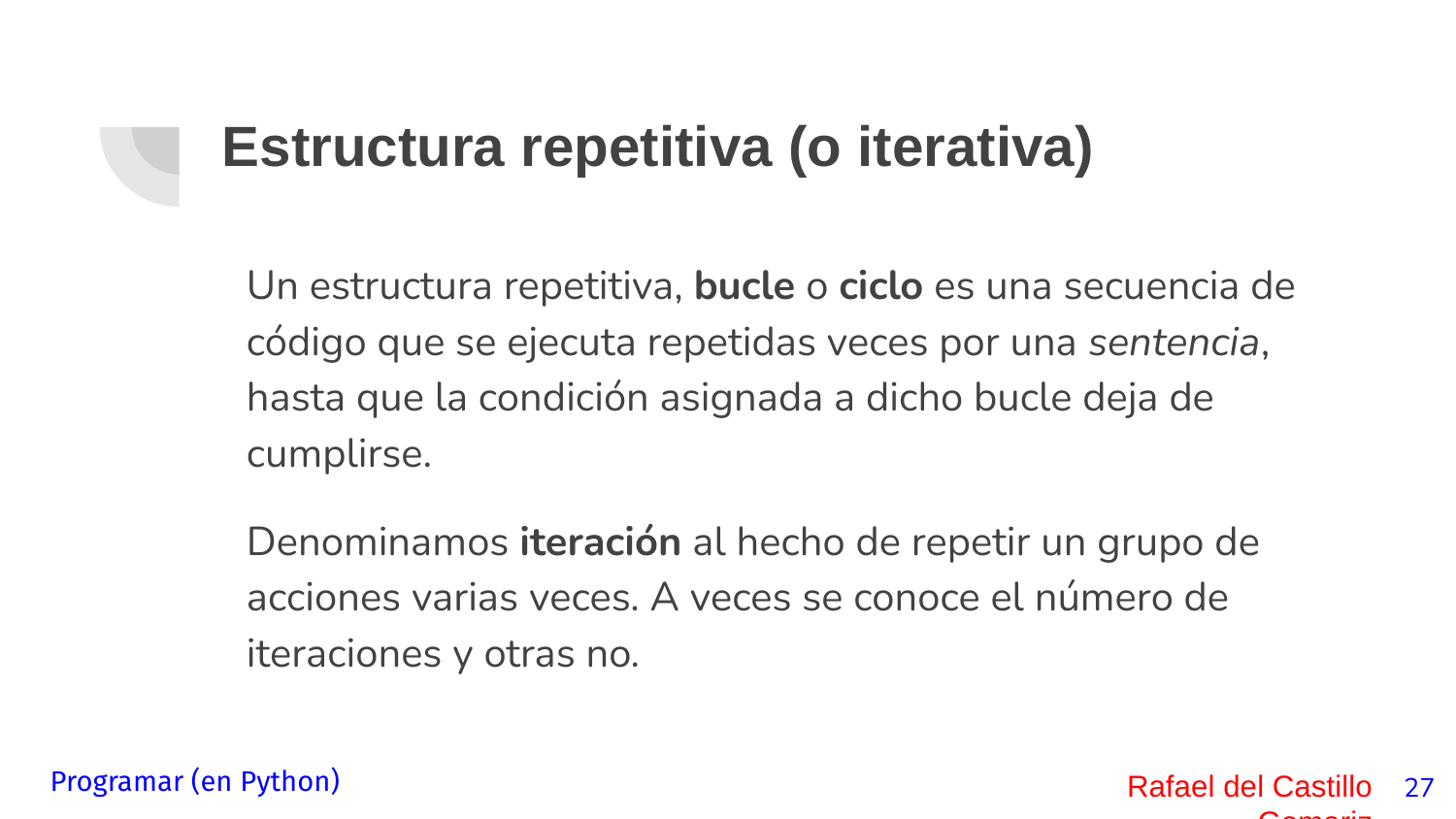

# Estructura repetitiva (o iterativa)
Un estructura repetitiva, bucle o ciclo es una secuencia de código que se ejecuta repetidas veces por una sentencia, hasta que la condición asignada a dicho bucle deja de cumplirse.
Denominamos iteración al hecho de repetir un grupo de acciones varias veces. A veces se conoce el número de iteraciones y otras no.